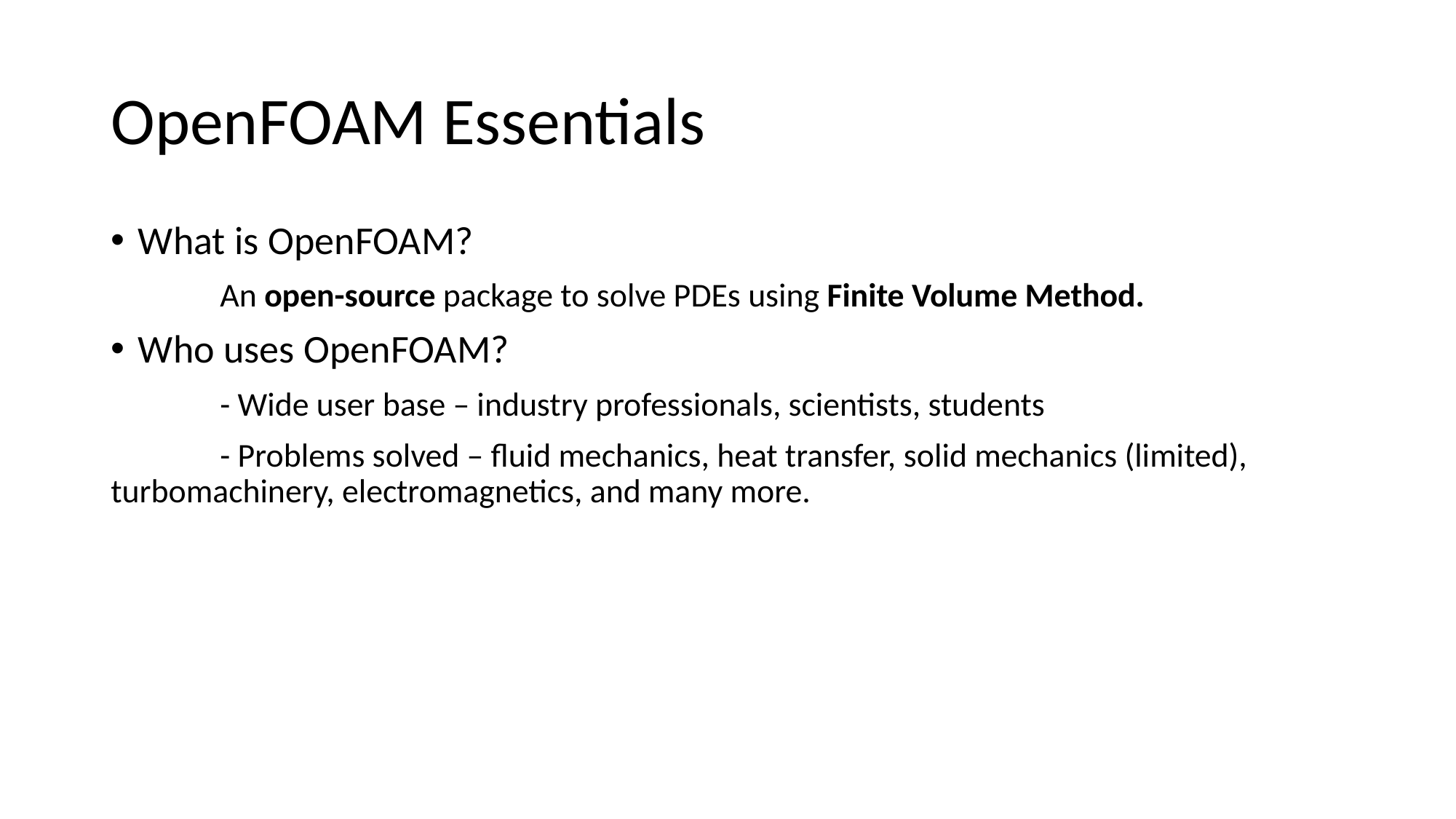

# OpenFOAM Essentials
What is OpenFOAM?
	An open-source package to solve PDEs using Finite Volume Method.
Who uses OpenFOAM?
 	- Wide user base – industry professionals, scientists, students
	- Problems solved – fluid mechanics, heat transfer, solid mechanics (limited), 	turbomachinery, electromagnetics, and many more.